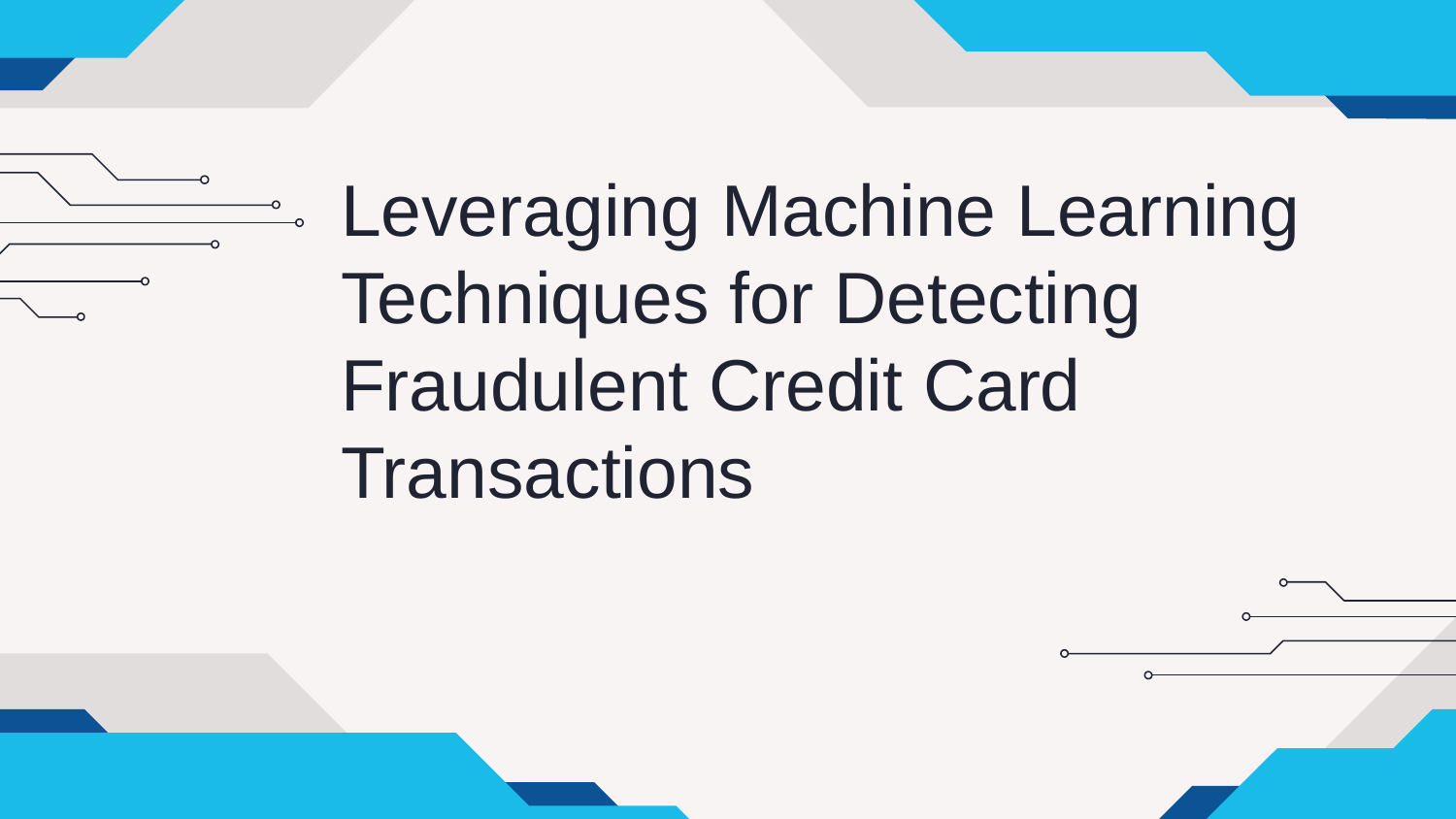

# Leveraging Machine Learning Techniques for Detecting Fraudulent Credit Card Transactions